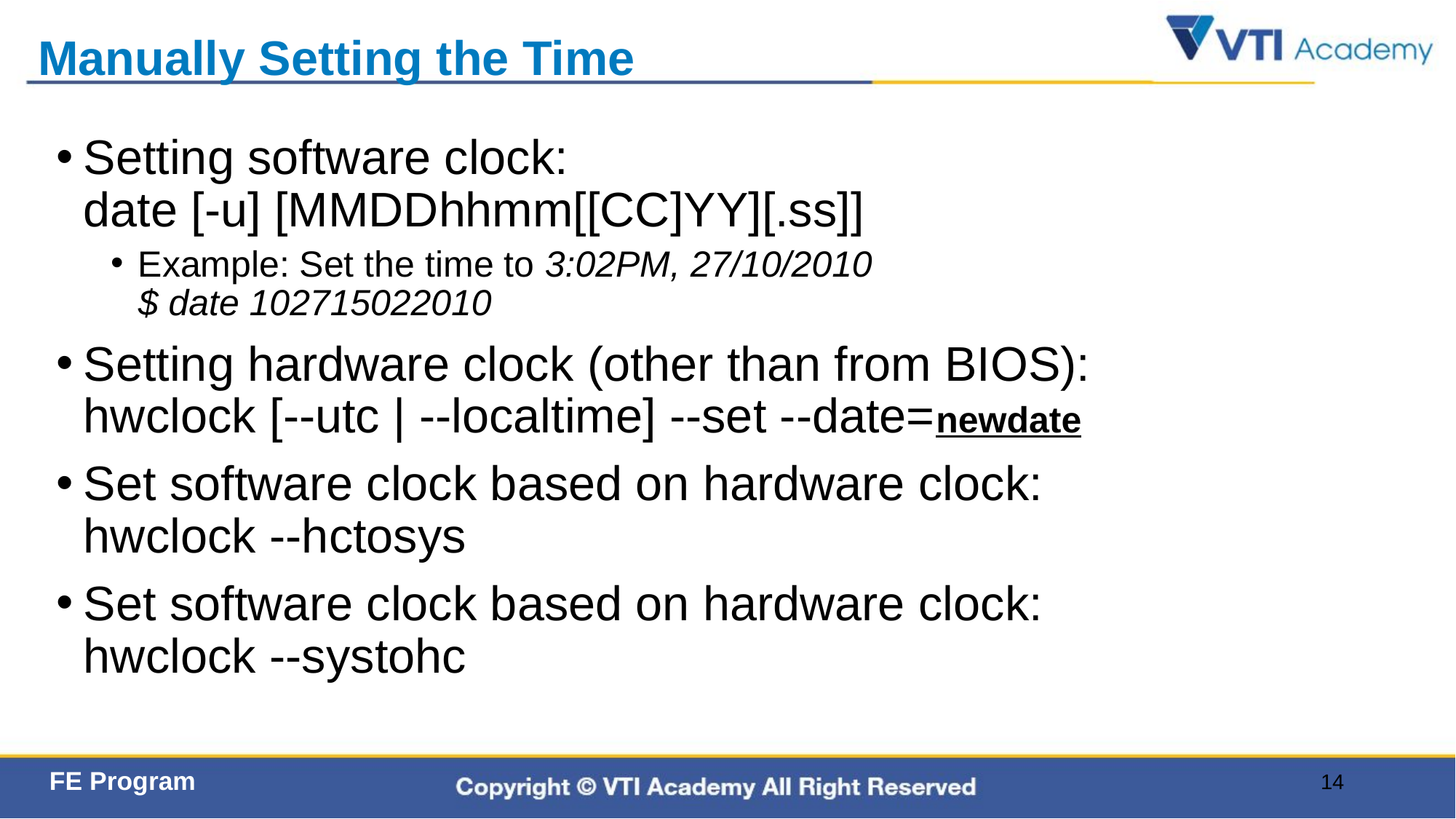

# Manually Setting the Time
Setting software clock:
date [-u] [MMDDhhmm[[CC]YY][.ss]]
Example: Set the time to 3:02PM, 27/10/2010
$ date 102715022010
Setting hardware clock (other than from BIOS):
hwclock [--utc | --localtime] --set --date=newdate
Set software clock based on hardware clock:
hwclock --hctosys
Set software clock based on hardware clock:
hwclock --systohc
14